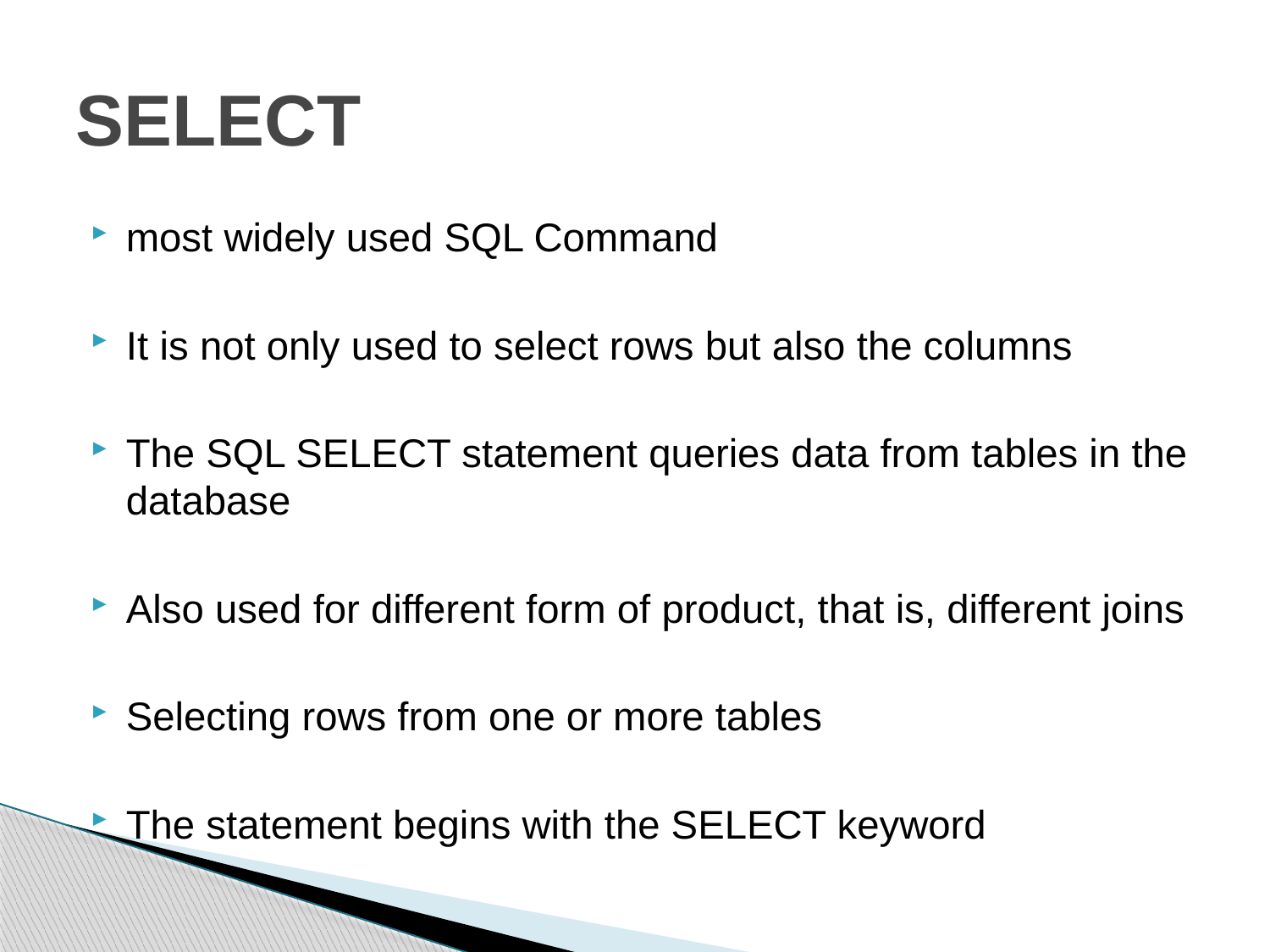

# SELECT
most widely used SQL Command

It is not only used to select rows but also the columns

The SQL SELECT statement queries data from tables in the database

Also used for different form of product, that is, different joins

Selecting rows from one or more tables

The statement begins with the SELECT keyword